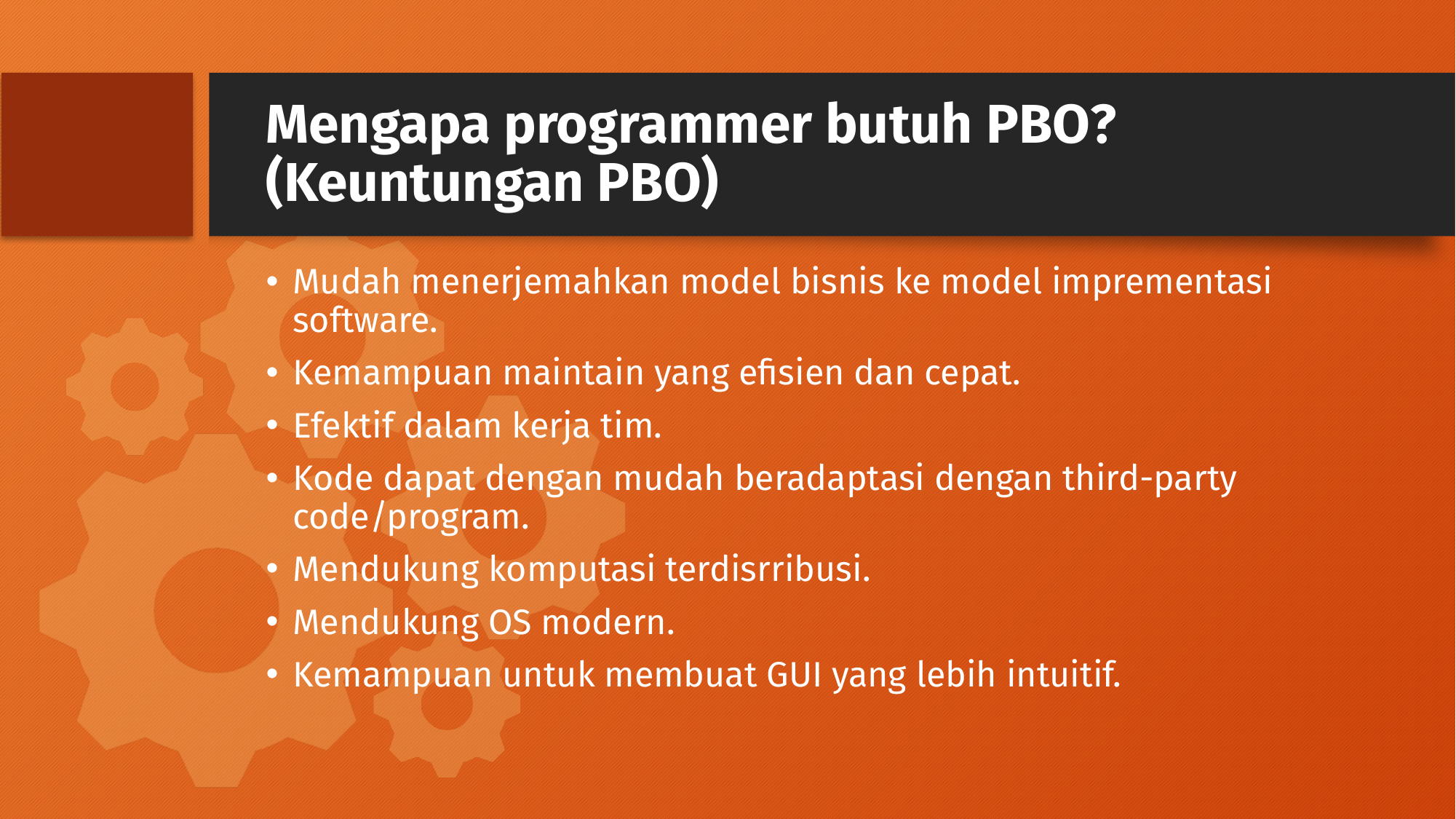

# Mengapa programmer butuh PBO? (Keuntungan PBO)
Mudah menerjemahkan model bisnis ke model imprementasi software.
Kemampuan maintain yang efisien dan cepat.
Efektif dalam kerja tim.
Kode dapat dengan mudah beradaptasi dengan third-party code/program.
Mendukung komputasi terdisrribusi.
Mendukung OS modern.
Kemampuan untuk membuat GUI yang lebih intuitif.